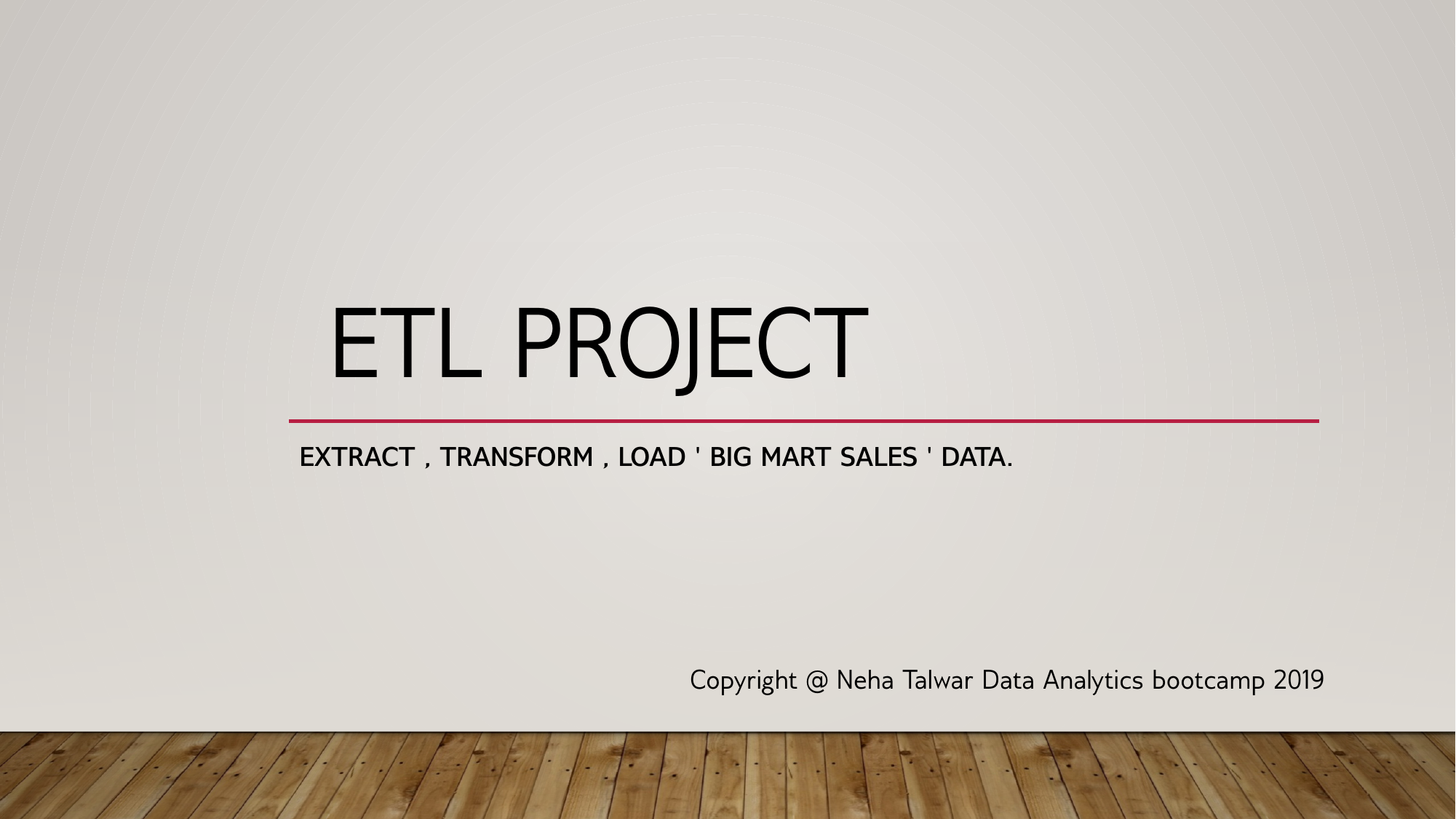

# ETL PROJECT
EXTRACT , TRANSFORM , LOAD ' BIG MART SALES ' DATA.
Copyright @ Neha Talwar Data Analytics bootcamp 2019